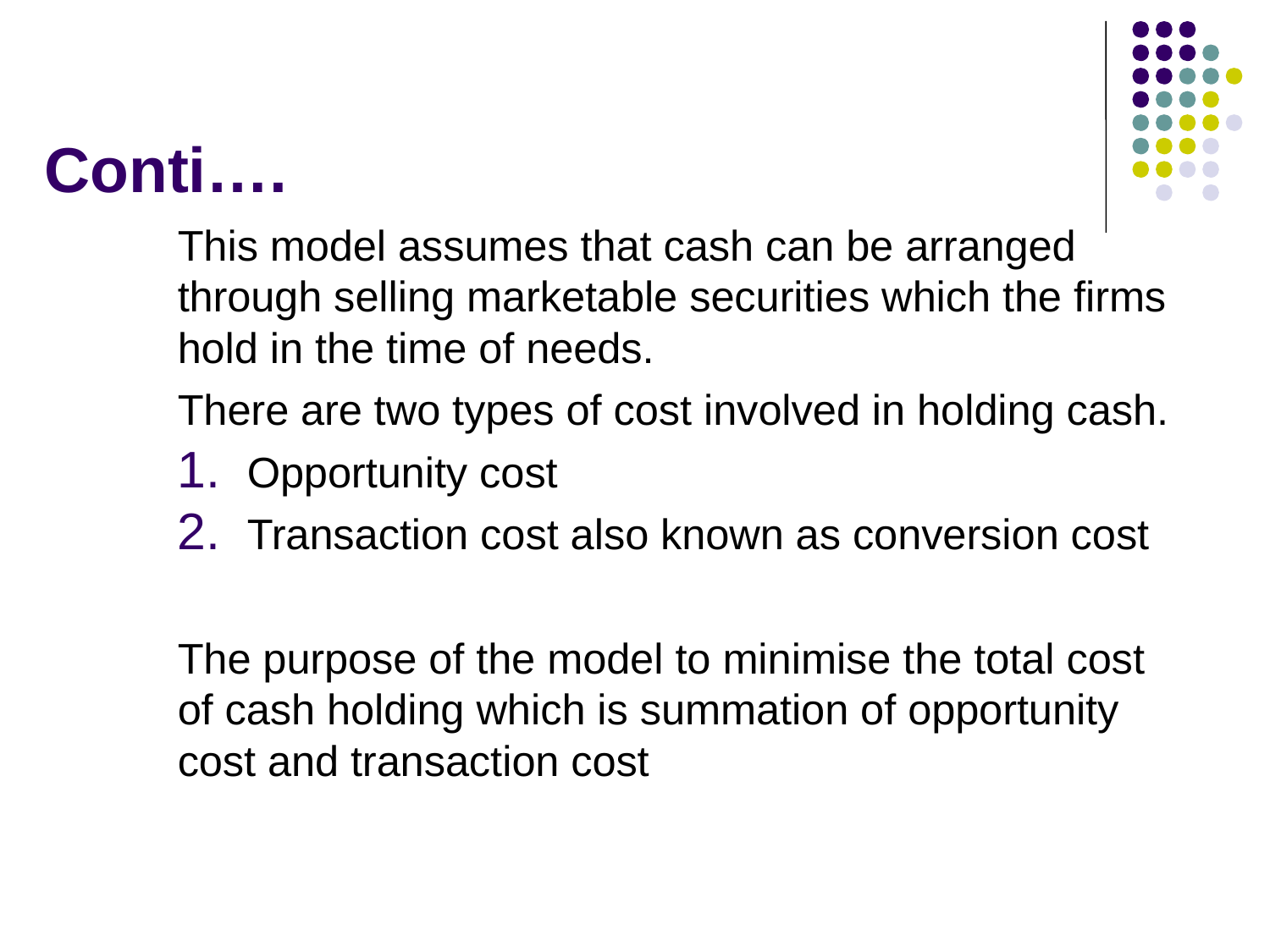

# Conti….
This model assumes that cash can be arranged through selling marketable securities which the firms hold in the time of needs.
There are two types of cost involved in holding cash.
Opportunity cost
Transaction cost also known as conversion cost

The purpose of the model to minimise the total cost of cash holding which is summation of opportunity cost and transaction cost